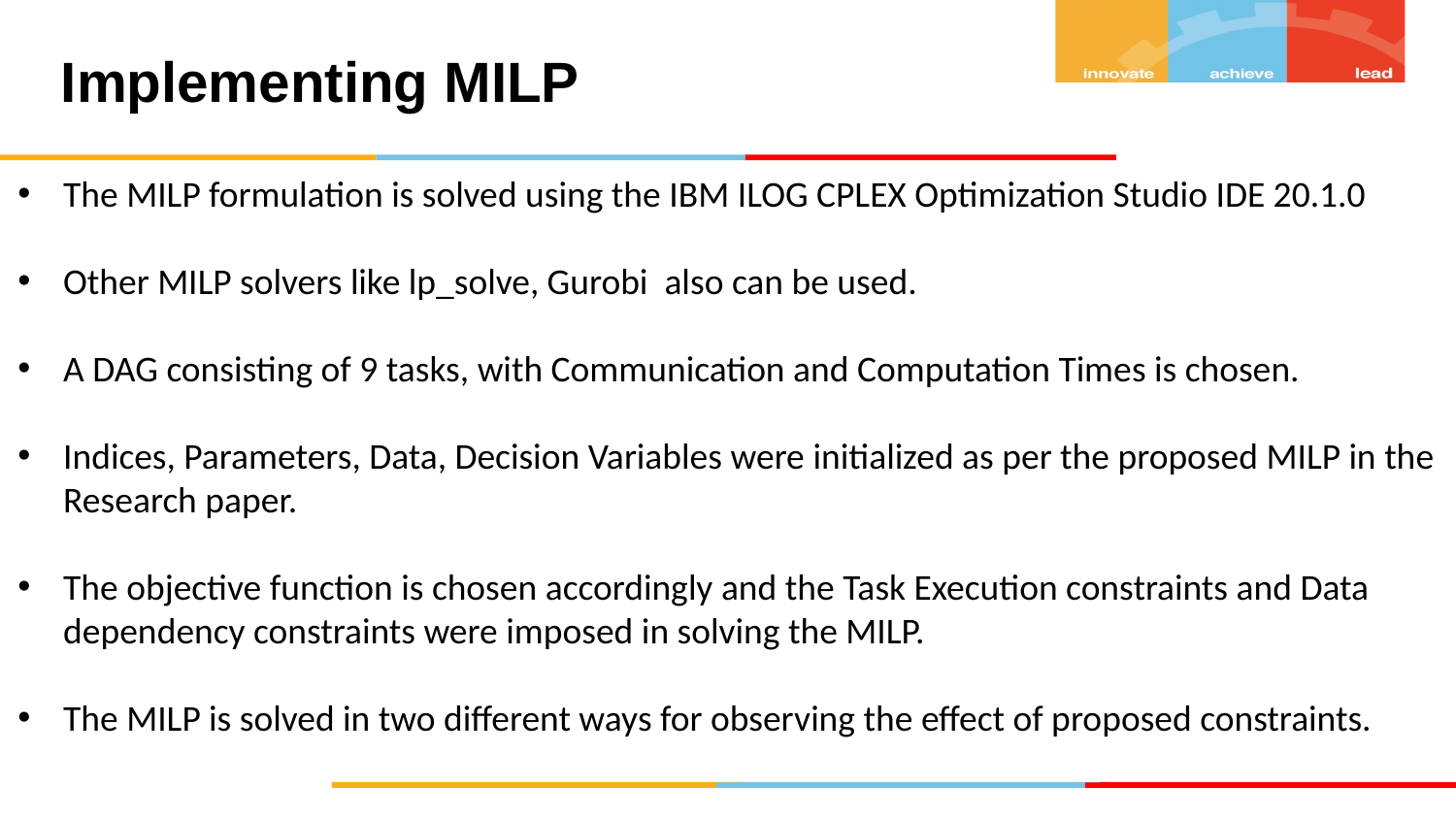

# Implementing MILP

The MILP formulation is solved using the IBM ILOG CPLEX Optimization Studio IDE 20.1.0

Other MILP solvers like lp_solve, Gurobi  also can be used.

A DAG consisting of 9 tasks, with Communication and Computation Times is chosen.

Indices, Parameters, Data, Decision Variables were initialized as per the proposed MILP in the Research paper.

The objective function is chosen accordingly and the Task Execution constraints and Data dependency constraints were imposed in solving the MILP.

The MILP is solved in two different ways for observing the effect of proposed constraints.